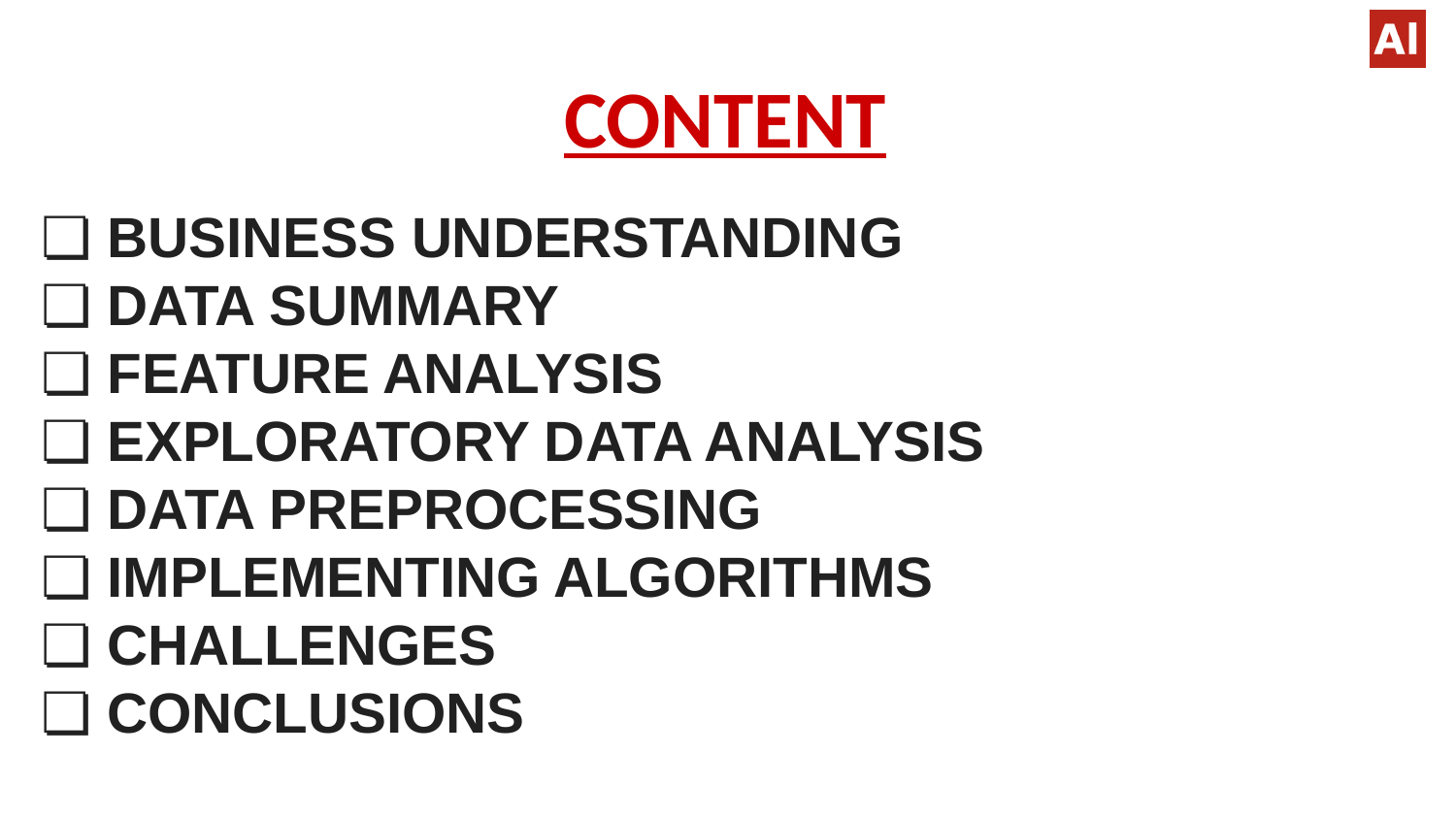

# CONTENT
❏ BUSINESS UNDERSTANDING
❏ DATA SUMMARY
❏ FEATURE ANALYSIS
❏ EXPLORATORY DATA ANALYSIS
❏ DATA PREPROCESSING
❏ IMPLEMENTING ALGORITHMS
❏ CHALLENGES
❏ CONCLUSIONS